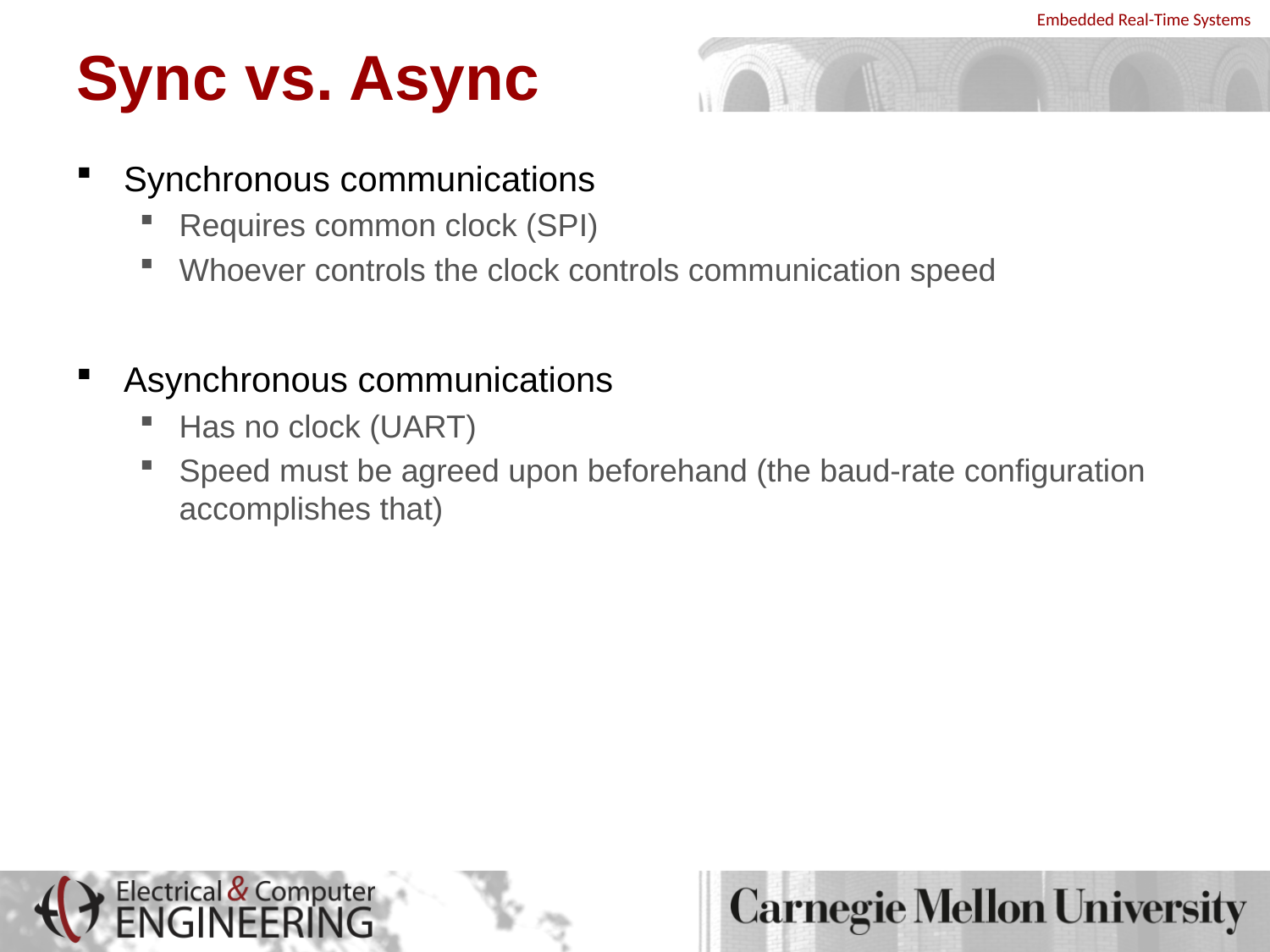

# Sync vs. Async
Synchronous communications
Requires common clock (SPI)
Whoever controls the clock controls communication speed

Asynchronous communications
Has no clock (UART)
Speed must be agreed upon beforehand (the baud-rate configuration accomplishes that)